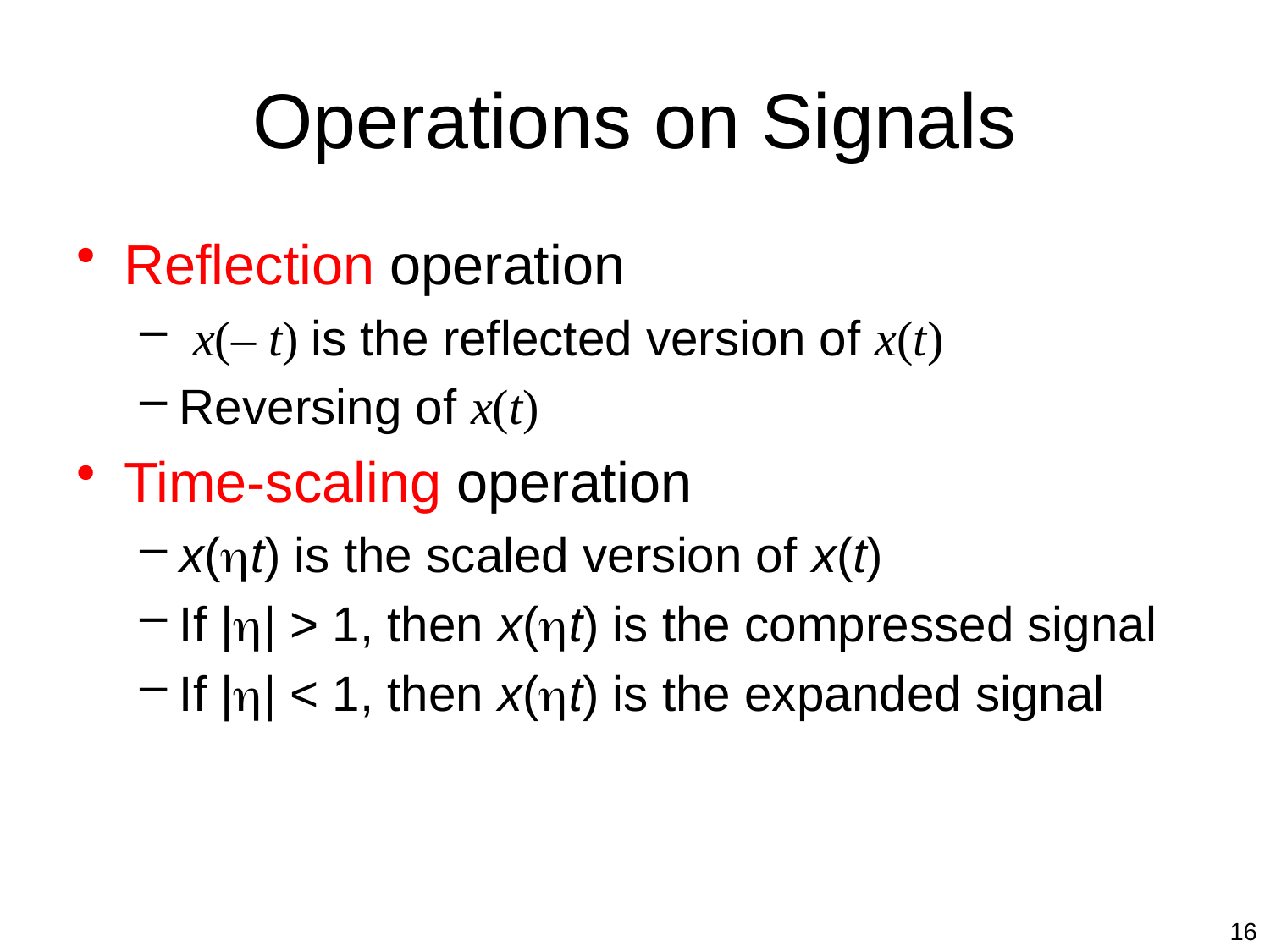

# Operations on Signals
Reflection operation
 x(– t) is the reflected version of x(t)
Reversing of x(t)
Time-scaling operation
x(ηt) is the scaled version of x(t)
If |η| > 1, then x(ηt) is the compressed signal
If |η| < 1, then x(ηt) is the expanded signal

16